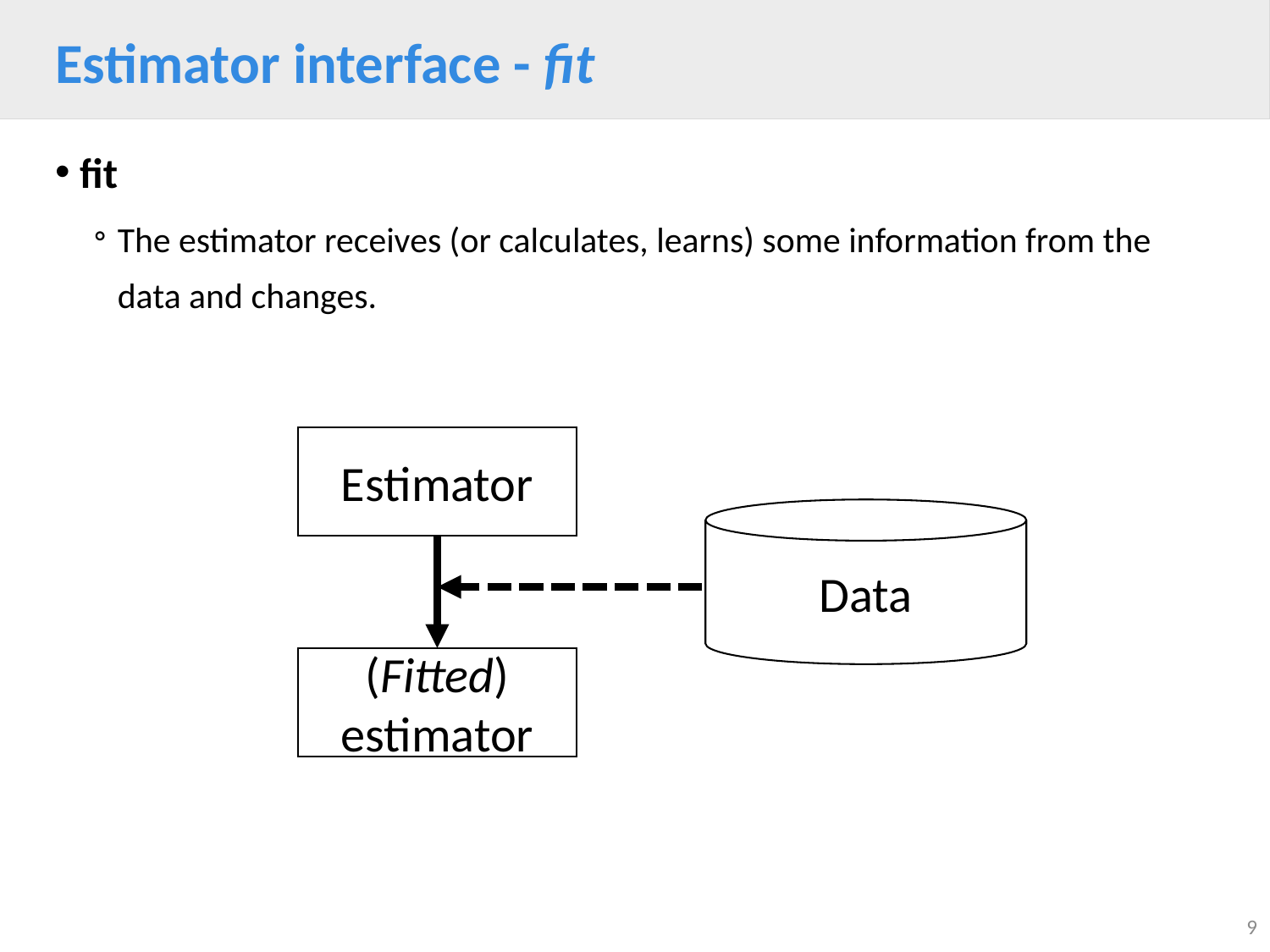

# Estimator interface - fit
fit
The estimator receives (or calculates, learns) some information from the data and changes.

Estimator
Data
(Fitted)
estimator
9